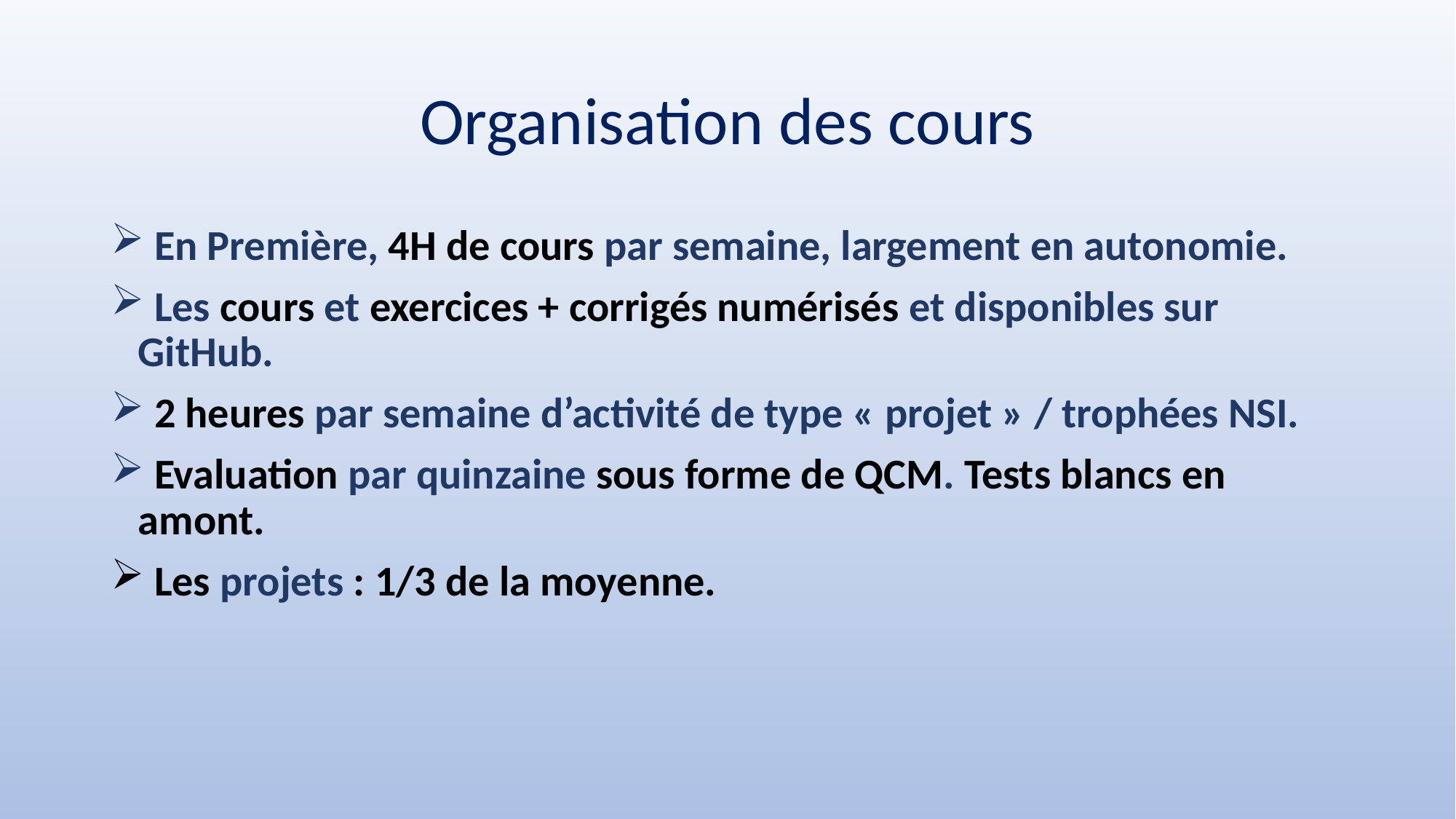

# Organisation des cours
 En Première, 4H de cours par semaine, largement en autonomie.
 Les cours et exercices + corrigés numérisés et disponibles sur GitHub.
 2 heures par semaine d’activité de type « projet » / trophées NSI.
 Evaluation par quinzaine sous forme de QCM. Tests blancs en amont.
 Les projets : 1/3 de la moyenne.